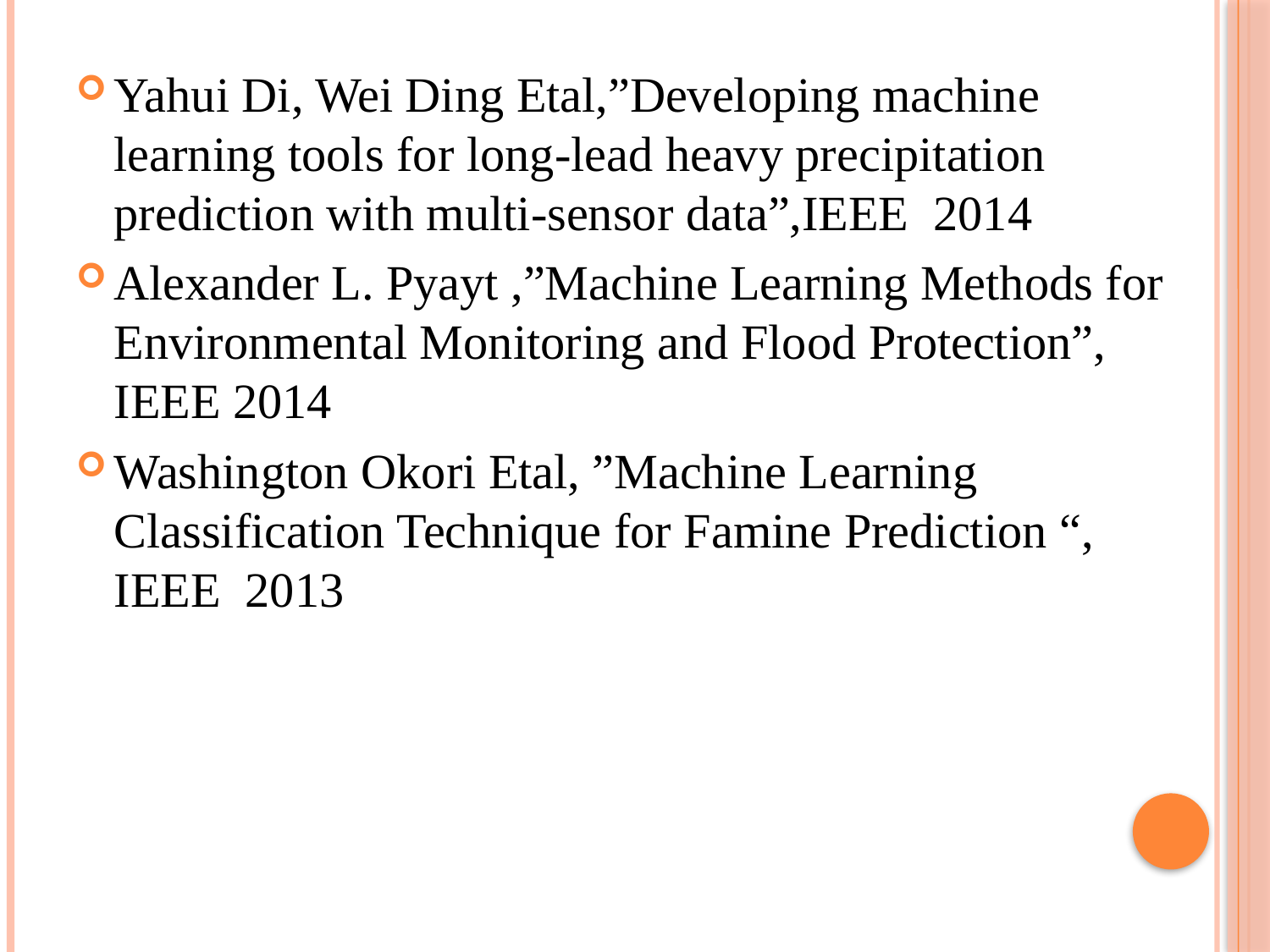

Yahui Di, Wei Ding Etal,”Developing machine learning tools for long-lead heavy precipitation prediction with multi-sensor data”,IEEE  2014
Alexander L. Pyayt ,”Machine Learning Methods for Environmental Monitoring and Flood Protection”, IEEE 2014
Washington Okori Etal, ”Machine Learning Classification Technique for Famine Prediction “, IEEE  2013